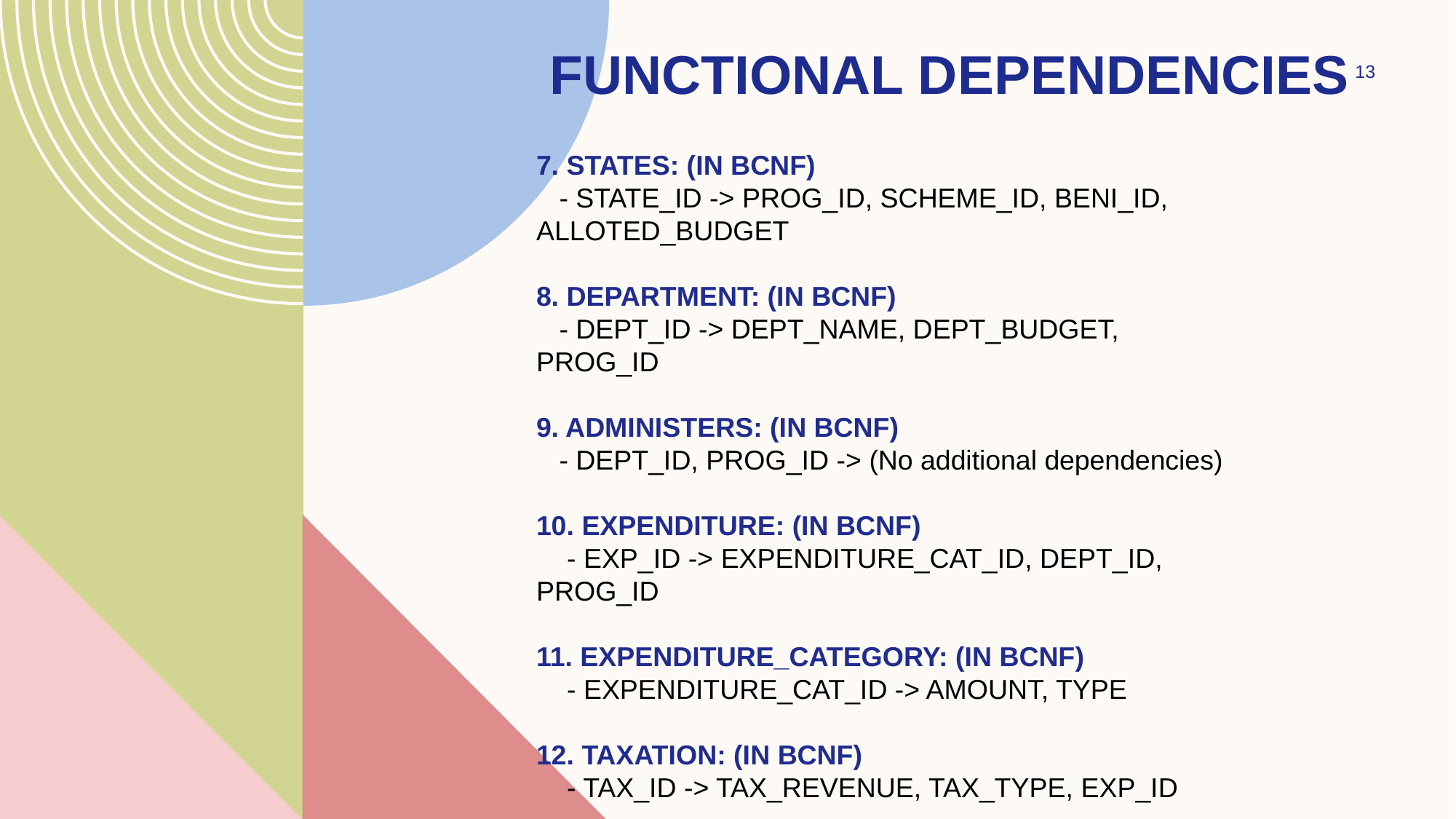

# Functional dependencies
13
7. STATES: (IN BCNF)
   - STATE_ID -> PROG_ID, SCHEME_ID, BENI_ID, ALLOTED_BUDGET

8. DEPARTMENT: (IN BCNF)
   - DEPT_ID -> DEPT_NAME, DEPT_BUDGET, PROG_ID

9. ADMINISTERS: (IN BCNF)
   - DEPT_ID, PROG_ID -> (No additional dependencies)

10. EXPENDITURE: (IN BCNF)
    - EXP_ID -> EXPENDITURE_CAT_ID, DEPT_ID, PROG_ID

11. EXPENDITURE_CATEGORY: (IN BCNF)
    - EXPENDITURE_CAT_ID -> AMOUNT, TYPE

12. TAXATION: (IN BCNF)
    - TAX_ID -> TAX_REVENUE, TAX_TYPE, EXP_ID